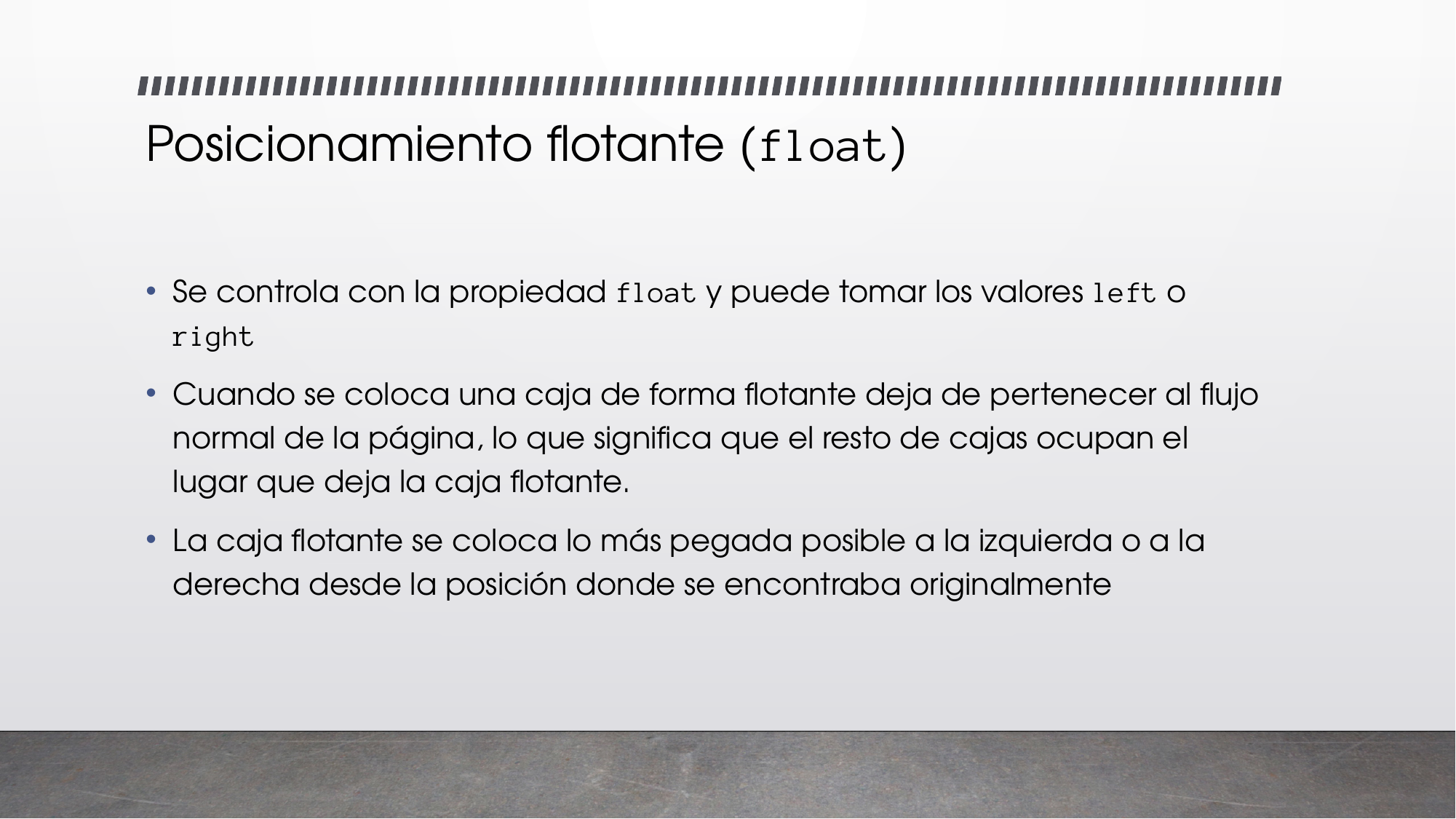

# Posicionamiento flotante (float)
Se controla con la propiedad float y puede tomar los valores left o right
Cuando se coloca una caja de forma flotante deja de pertenecer al flujo normal de la página, lo que significa que el resto de cajas ocupan el lugar que deja la caja flotante.
La caja flotante se coloca lo más pegada posible a la izquierda o a la derecha desde la posición donde se encontraba originalmente